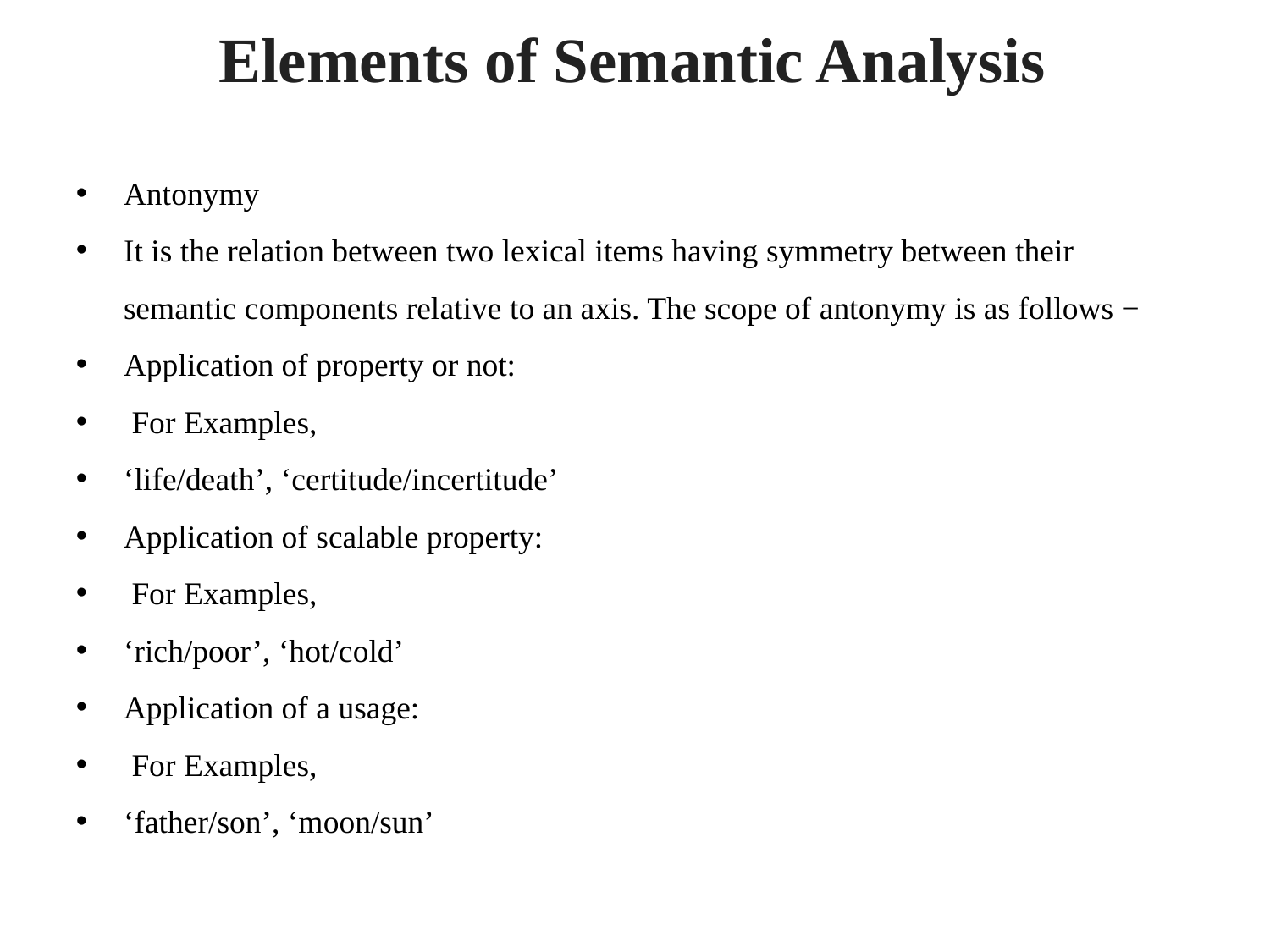

# Elements of Semantic Analysis
Antonymy
It is the relation between two lexical items having symmetry between their semantic components relative to an axis. The scope of antonymy is as follows −
Application of property or not:
 For Examples,
‘life/death’, ‘certitude/incertitude’
Application of scalable property:
 For Examples,
‘rich/poor’, ‘hot/cold’
Application of a usage:
 For Examples,
‘father/son’, ‘moon/sun’